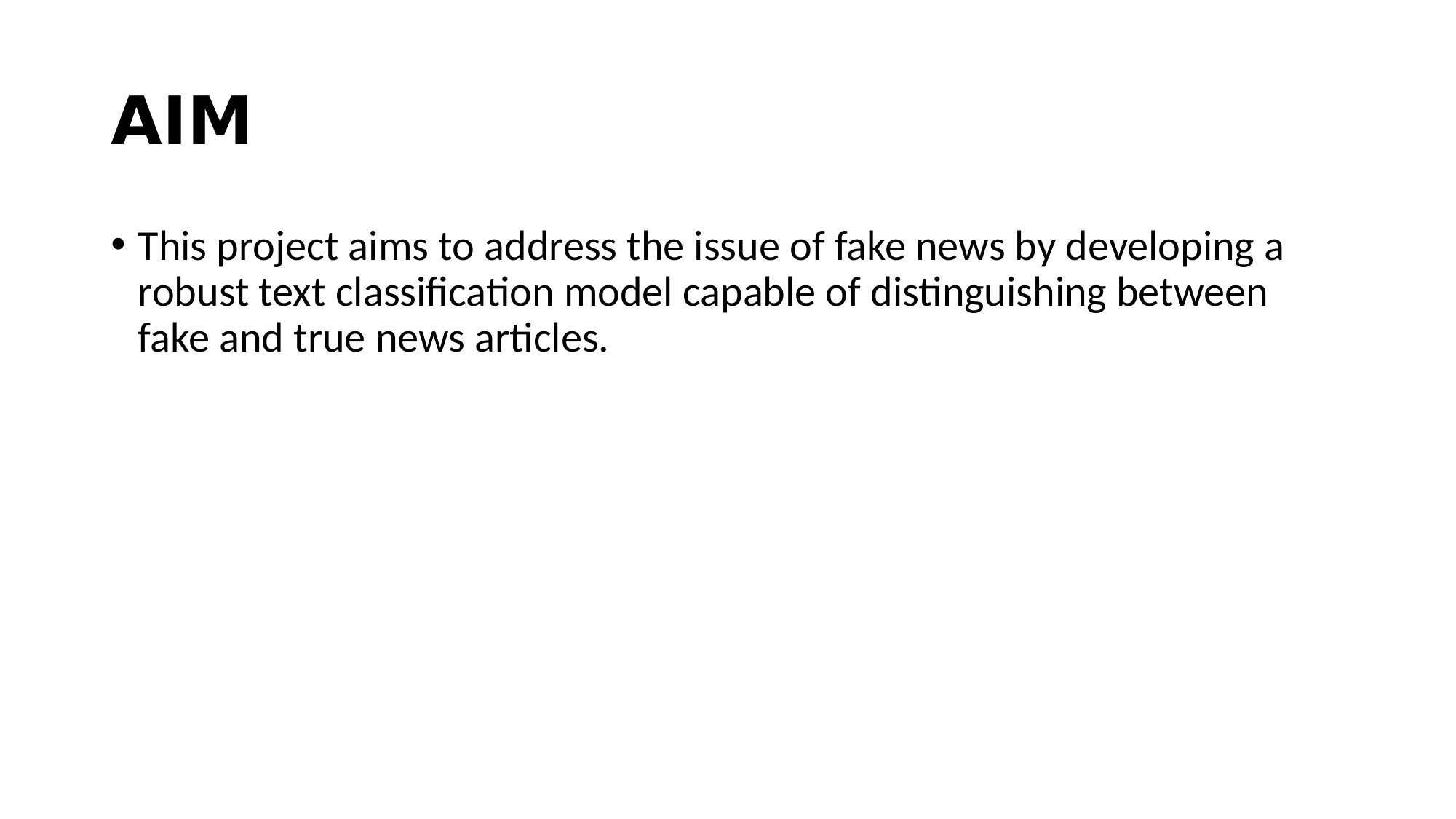

# AIM
This project aims to address the issue of fake news by developing a robust text classification model capable of distinguishing between fake and true news articles.